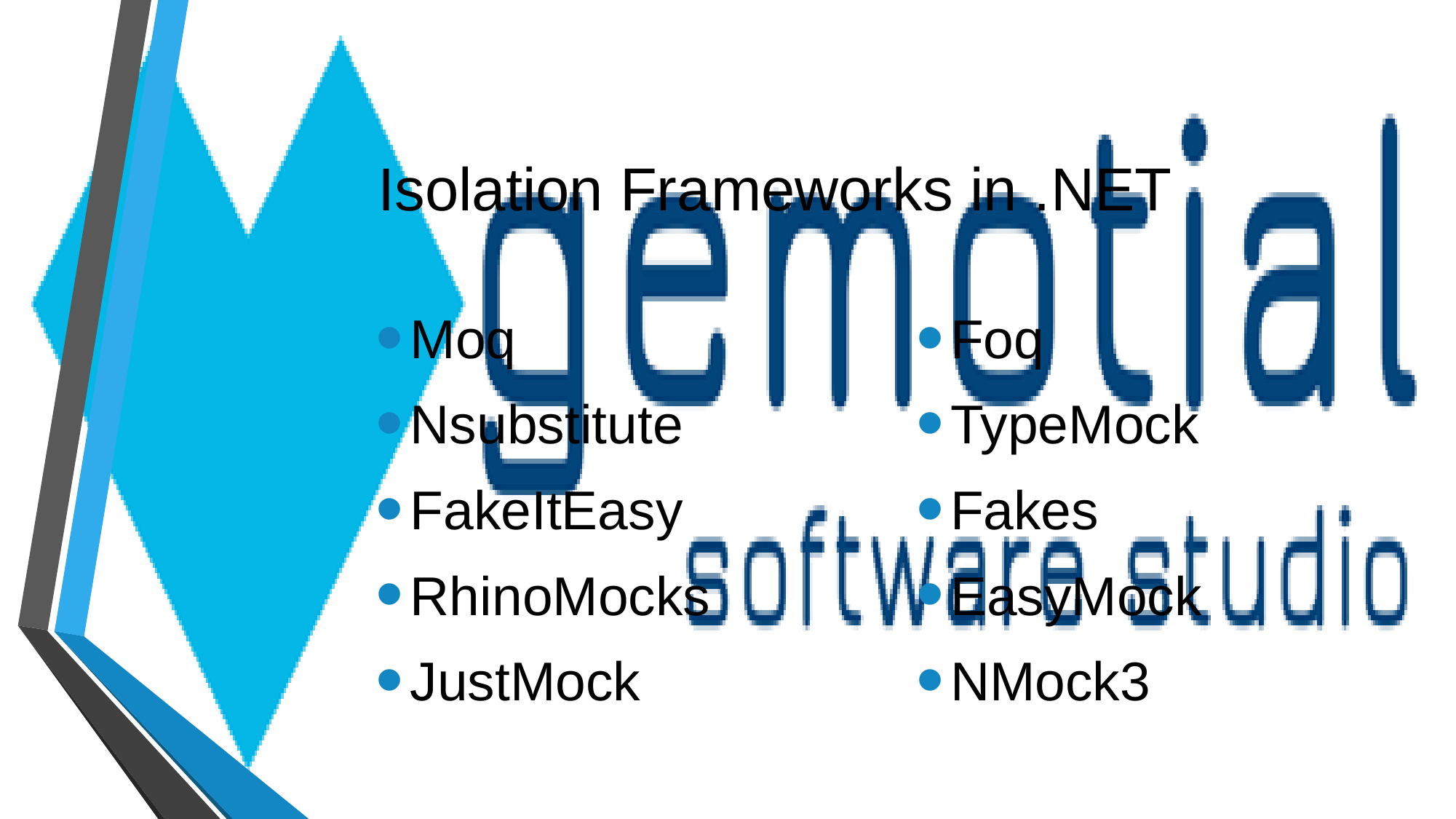

# Isolation Frameworks in .NET
Moq
Nsubstitute
FakeItEasy
RhinoMocks
JustMock
Foq
TypeMock
Fakes
EasyMock
NMock3